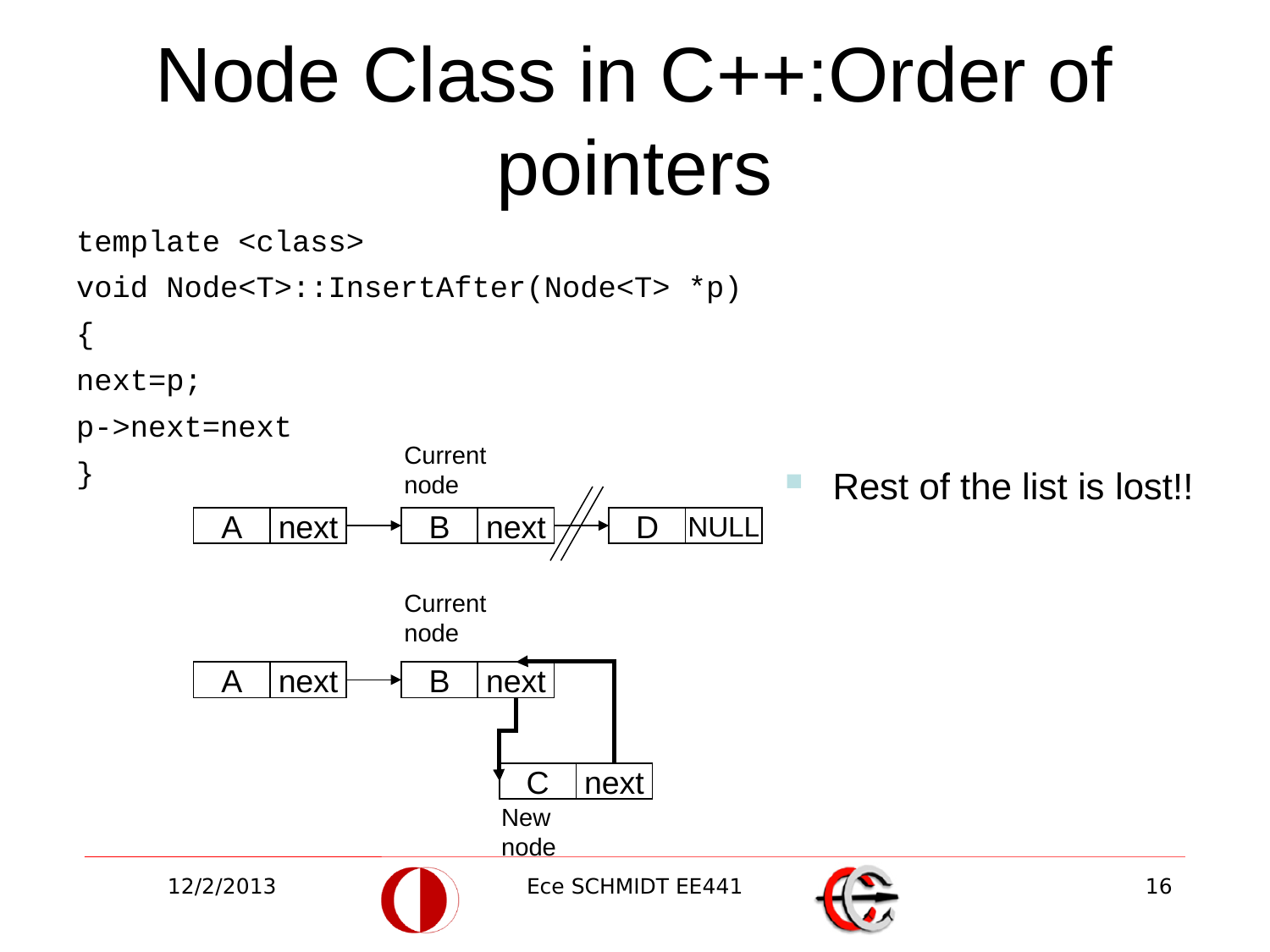

# Node Class in C++:Order of pointers
template <class>
void Node<T>::InsertAfter(Node<T> *p)
{
next=p;
p->next=next
}
Current node
Rest of the list is lost!!

A
next
B
next
D
NULL
Current node
A
next
B
next
C
next
New node
12/2/2013
Ece SCHMIDT EE441
16